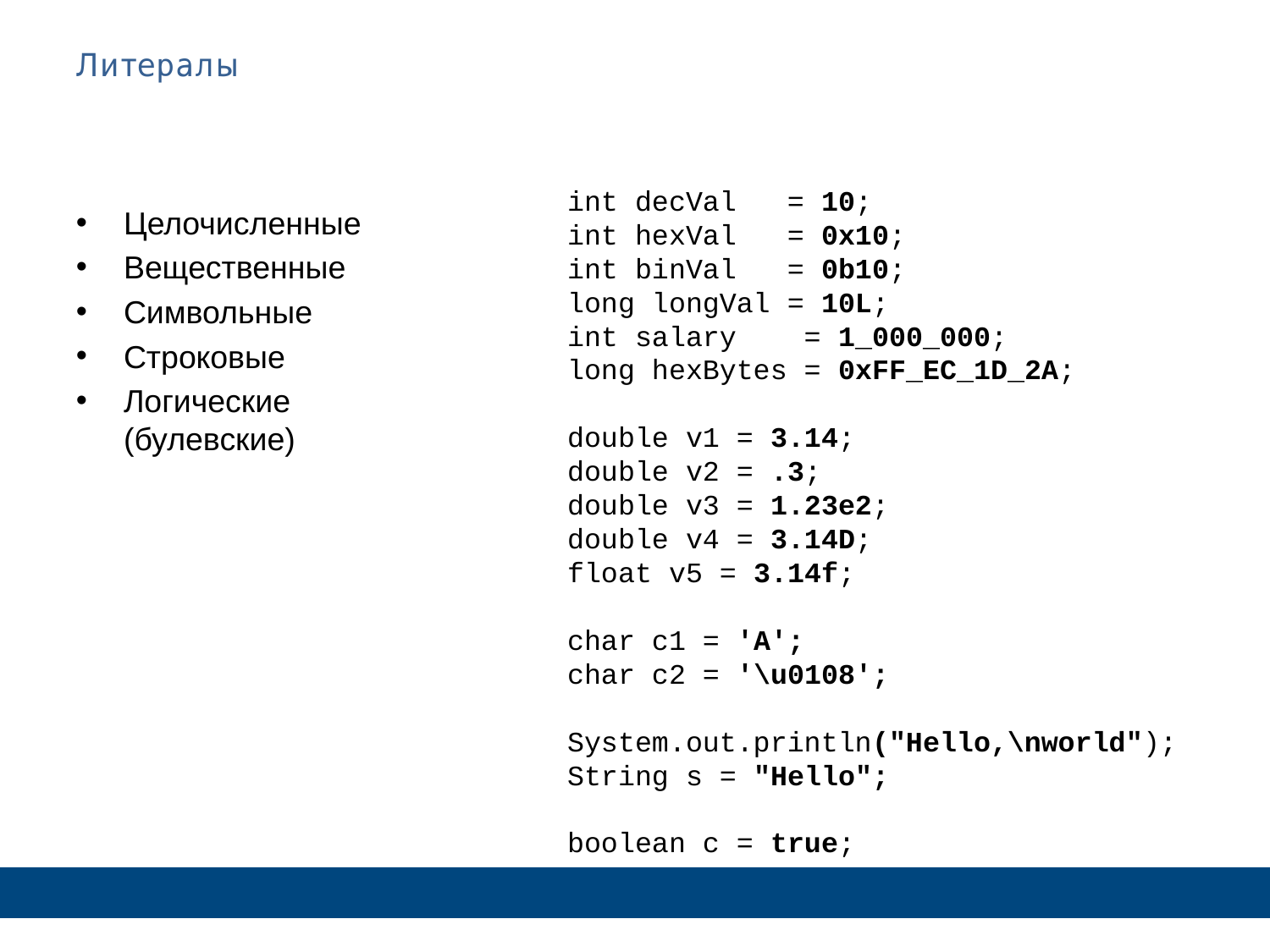

# Литералы
int decVal   = 10;
int hexVal   = 0x10;
int binVal   = 0b10;
long longVal = 10L;
int salary    = 1_000_000;
long hexBytes = 0xFF_EC_1D_2A;

double v1 = 3.14;
double v2 = .3;
double v3 = 1.23e2;
double v4 = 3.14D;
float v5 = 3.14f;

char c1 = 'A';
char c2 = '\u0108';

System.out.println("Hello,\nworld");
String s = "Hello";

boolean c = true;
Целочисленные
Вещественные
Символьные
Строковые
Логические (булевские)